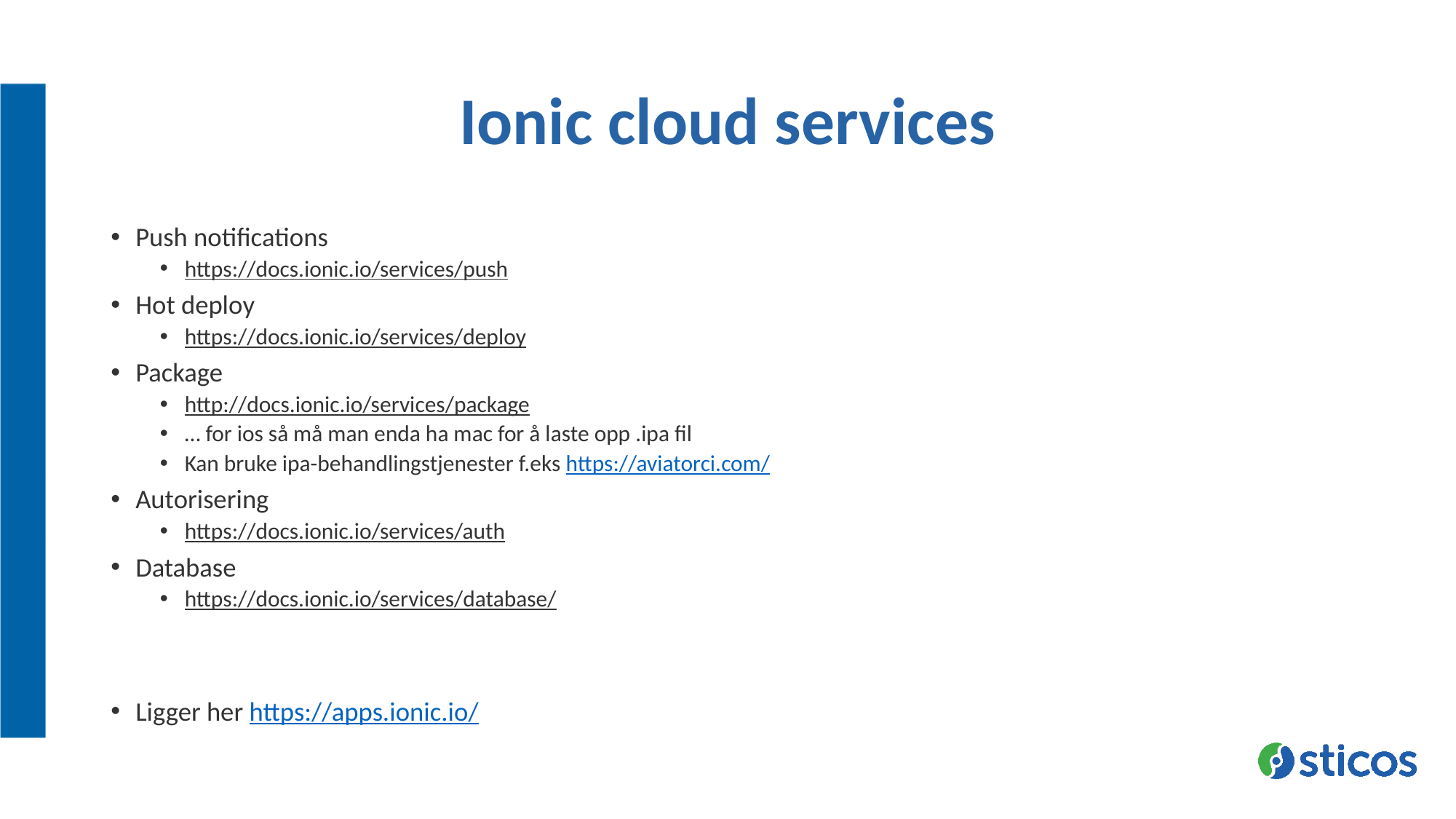

# Ionic cloud services
Push notifications
https://docs.ionic.io/services/push
Hot deploy
https://docs.ionic.io/services/deploy
Package
http://docs.ionic.io/services/package
… for ios så må man enda ha mac for å laste opp .ipa fil
Kan bruke ipa-behandlingstjenester f.eks https://aviatorci.com/
Autorisering
https://docs.ionic.io/services/auth
Database
https://docs.ionic.io/services/database/

Ligger her https://apps.ionic.io/